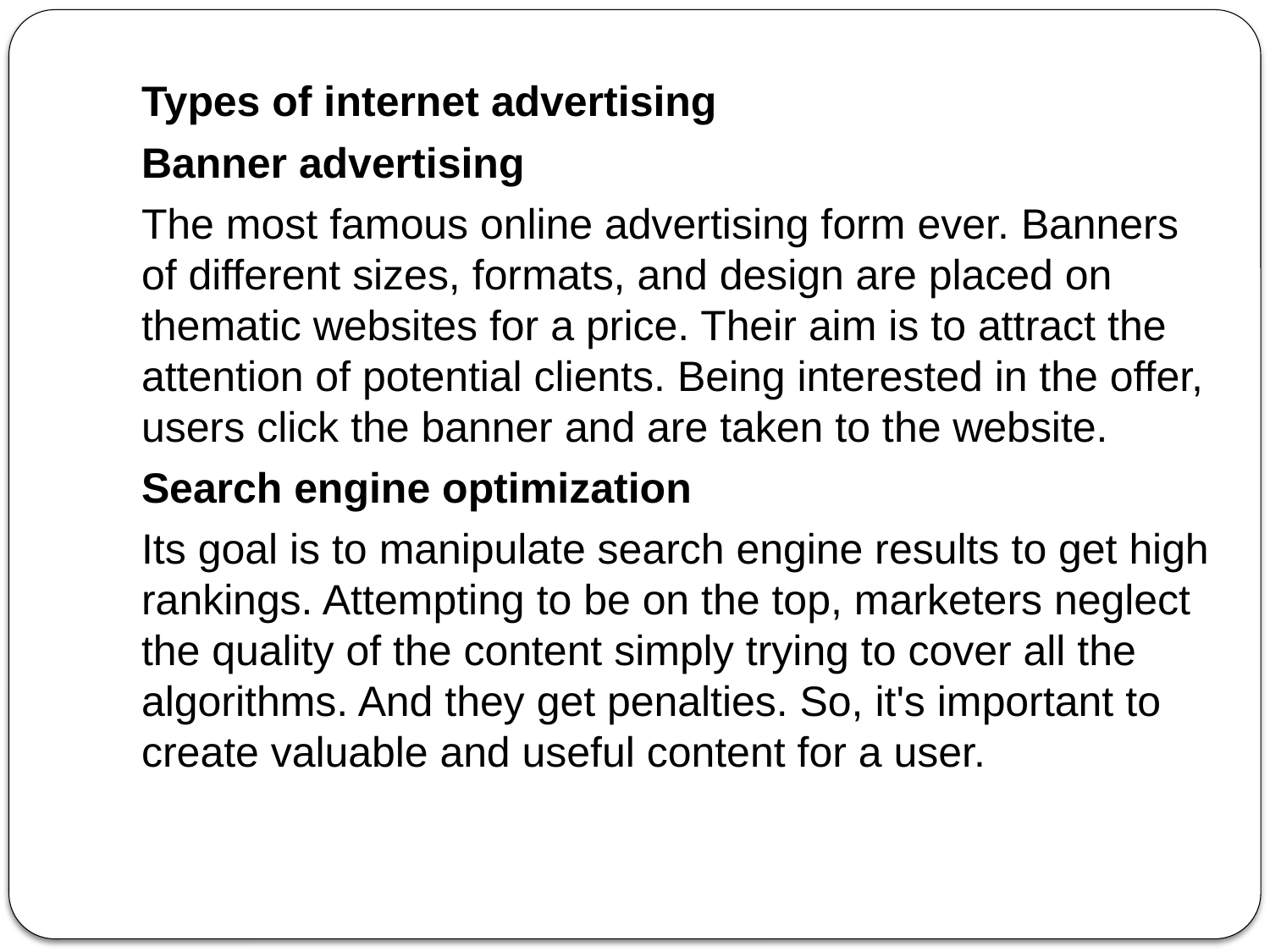

Types of internet advertising
Banner advertising
The most famous online advertising form ever. Banners of different sizes, formats, and design are placed on thematic websites for a price. Their aim is to attract the attention of potential clients. Being interested in the offer, users click the banner and are taken to the website.
Search engine optimization
Its goal is to manipulate search engine results to get high rankings. Attempting to be on the top, marketers neglect the quality of the content simply trying to cover all the algorithms. And they get penalties. So, it's important to create valuable and useful content for a user.